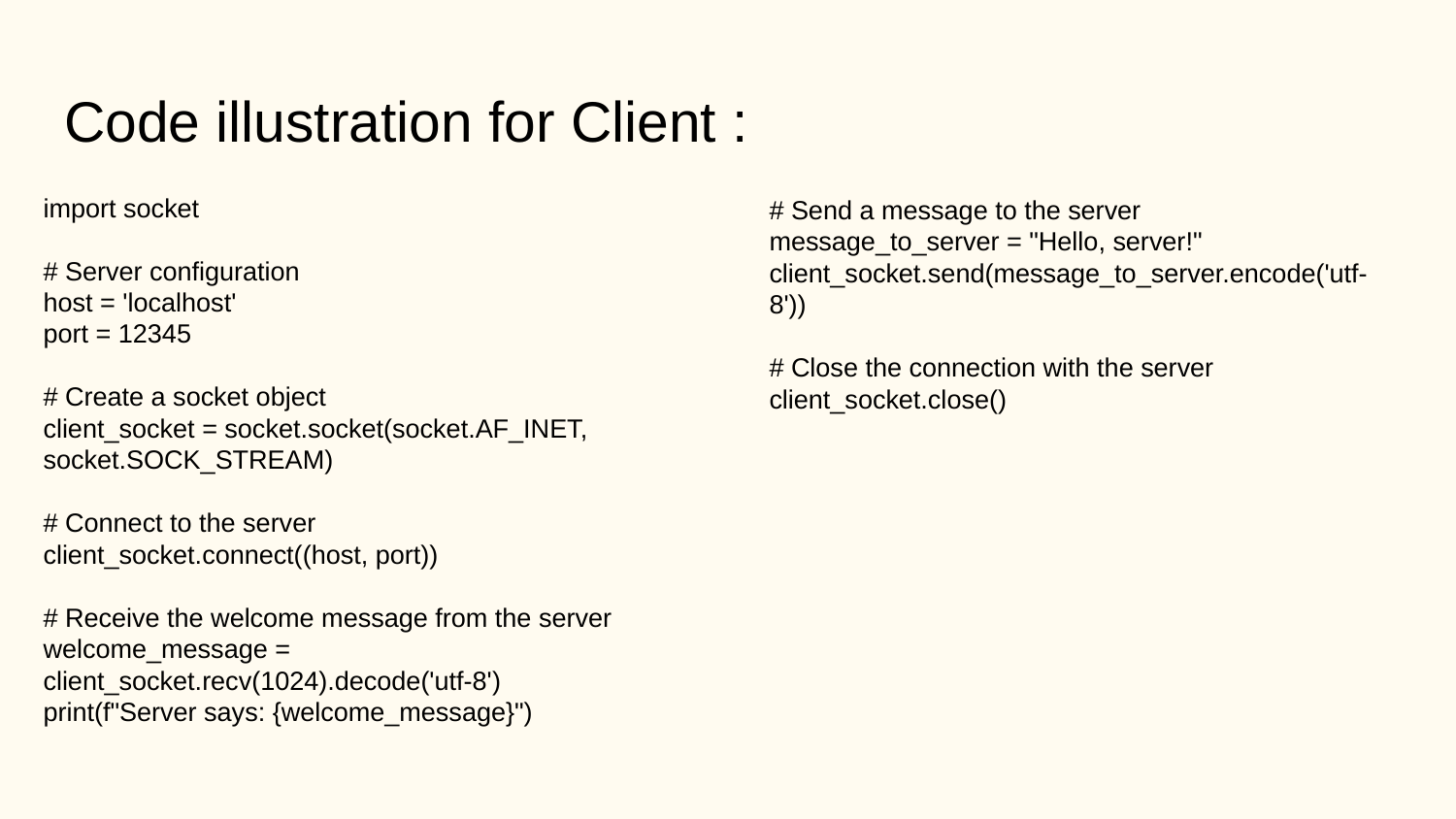

# Code illustration for Client :
import socket

# Server configuration
host = 'localhost'
port = 12345

# Create a socket object
client_socket = socket.socket(socket.AF_INET, socket.SOCK_STREAM)

# Connect to the server
client_socket.connect((host, port))

# Receive the welcome message from the server
welcome_message = client_socket.recv(1024).decode('utf-8')
print(f"Server says: {welcome_message}")

# Send a message to the server
message_to_server = "Hello, server!"
client_socket.send(message_to_server.encode('utf-8'))

# Close the connection with the server
client_socket.close()